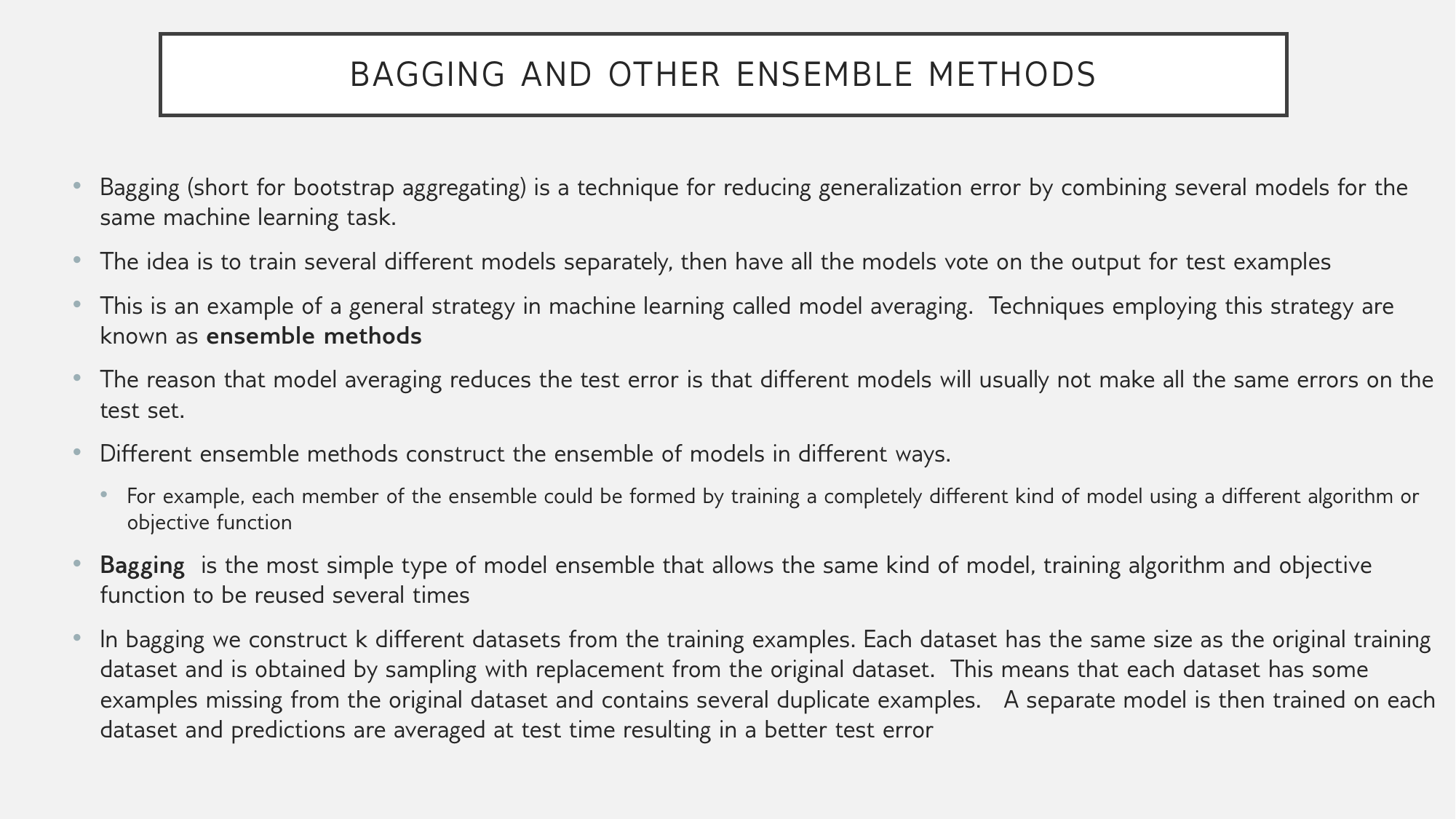

# Bagging and Other ensemble methods
Bagging (short for bootstrap aggregating) is a technique for reducing generalization error by combining several models for the same machine learning task.
The idea is to train several diﬀerent models separately, then have all the models vote on the output for test examples
This is an example of a general strategy in machine learning called model averaging.  Techniques employing this strategy are known as ensemble methods
The reason that model averaging reduces the test error is that diﬀerent models will usually not make all the same errors on the test set.
Diﬀerent ensemble methods construct the ensemble of models in diﬀerent ways.
For example, each member of the ensemble could be formed by training a completely diﬀerent kind of model using a diﬀerent algorithm or objective function
Bagging  is the most simple type of model ensemble that allows the same kind of model, training algorithm and objective function to be reused several times
In bagging we construct k different datasets from the training examples. Each dataset has the same size as the original training dataset and is obtained by sampling with replacement from the original dataset.  This means that each dataset has some examples missing from the original dataset and contains several duplicate examples.   A separate model is then trained on each dataset and predictions are averaged at test time resulting in a better test error